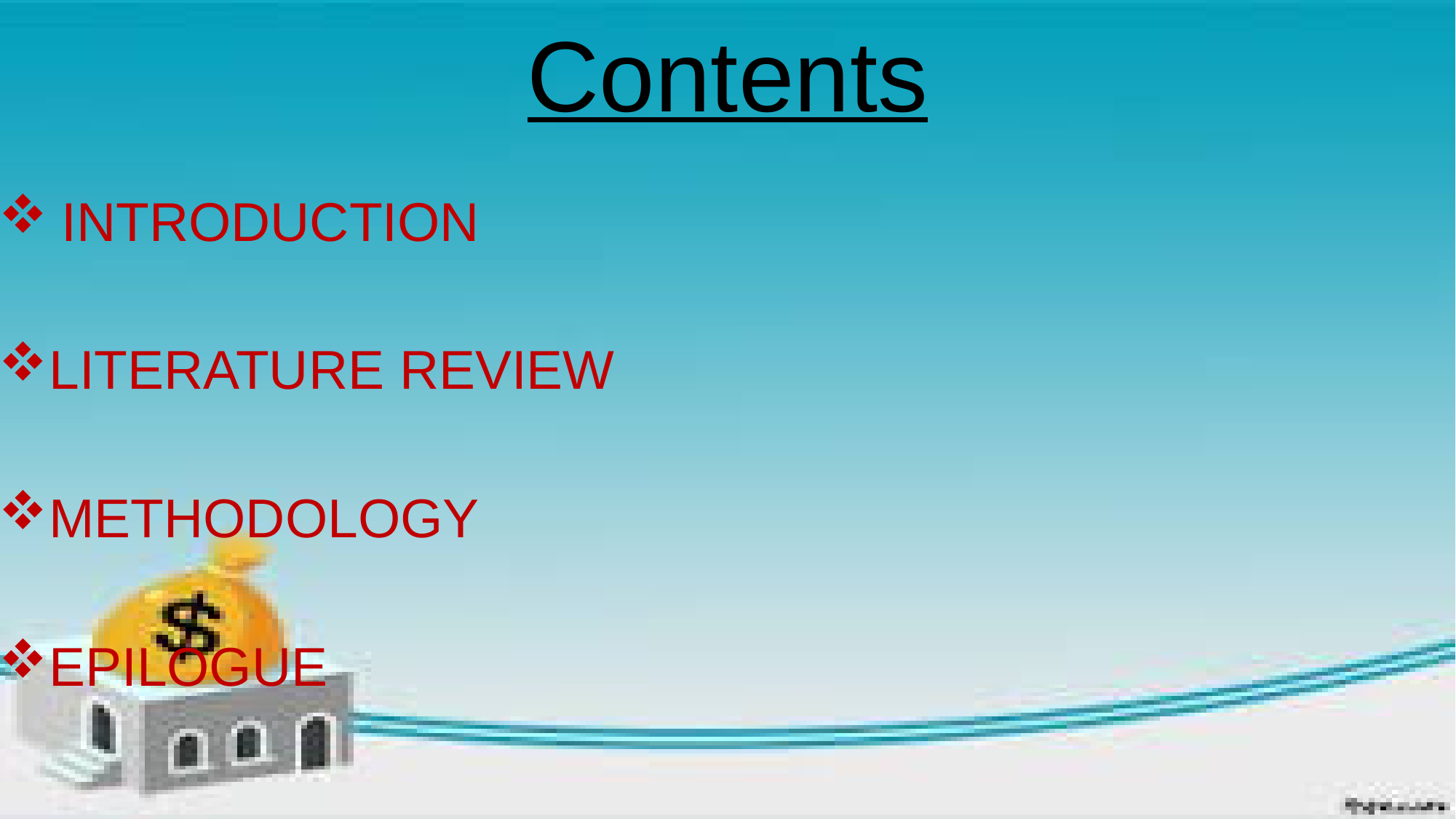

# Contents

 INTRODUCTION

LITERATURE REVIEW

METHODOLOGY

EPILOGUE